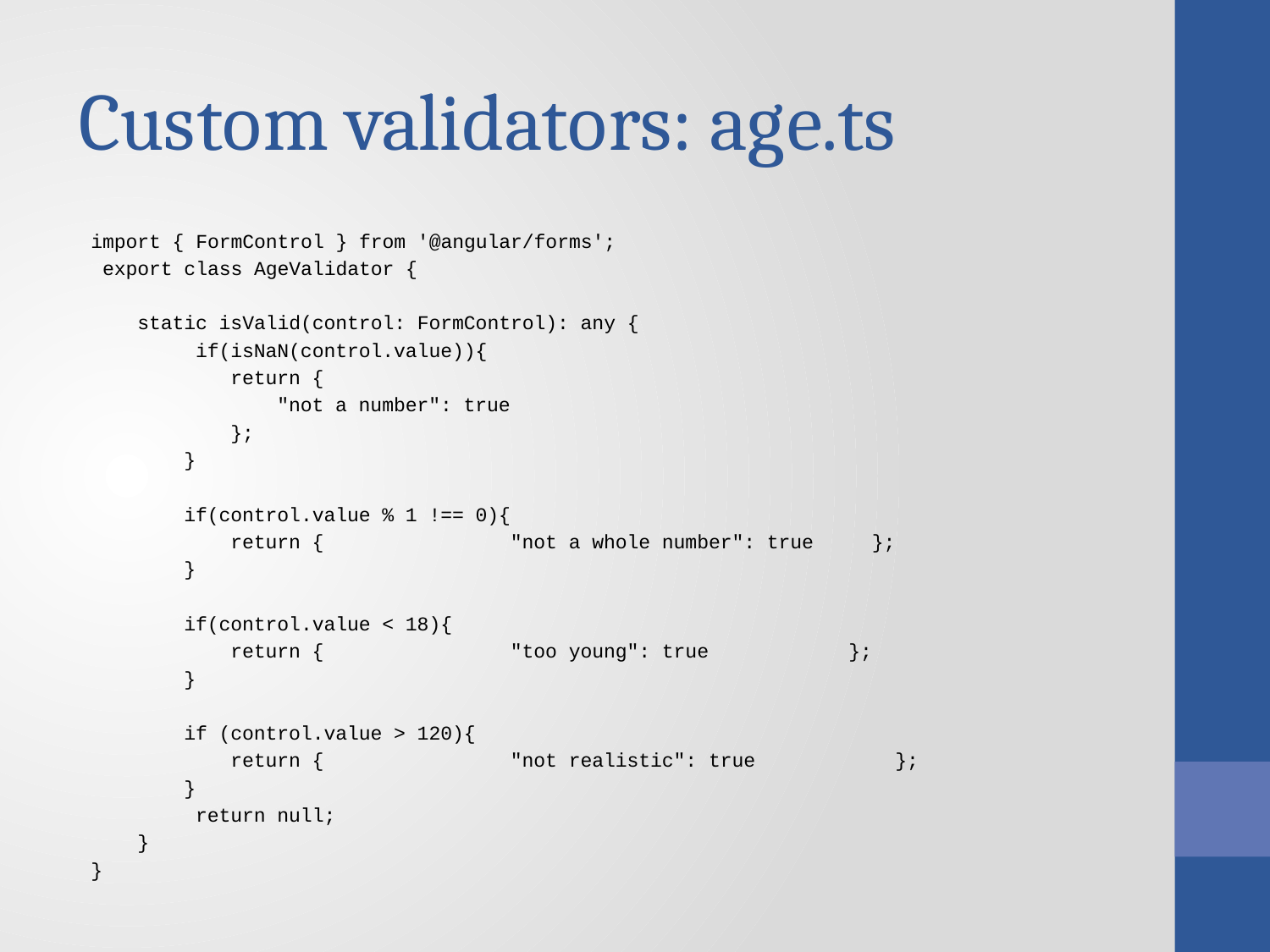

# Custom validators: age.ts
import { FormControl } from '@angular/forms';
 export class AgeValidator {

    static isValid(control: FormControl): any {
         if(isNaN(control.value)){
            return {
                "not a number": true
            };
        }

        if(control.value % 1 !== 0){
            return {                "not a whole number": true     };
        }

        if(control.value < 18){
            return {                "too young": true            };
        }

        if (control.value > 120){
            return {                "not realistic": true            };
        }
         return null;
    }
}